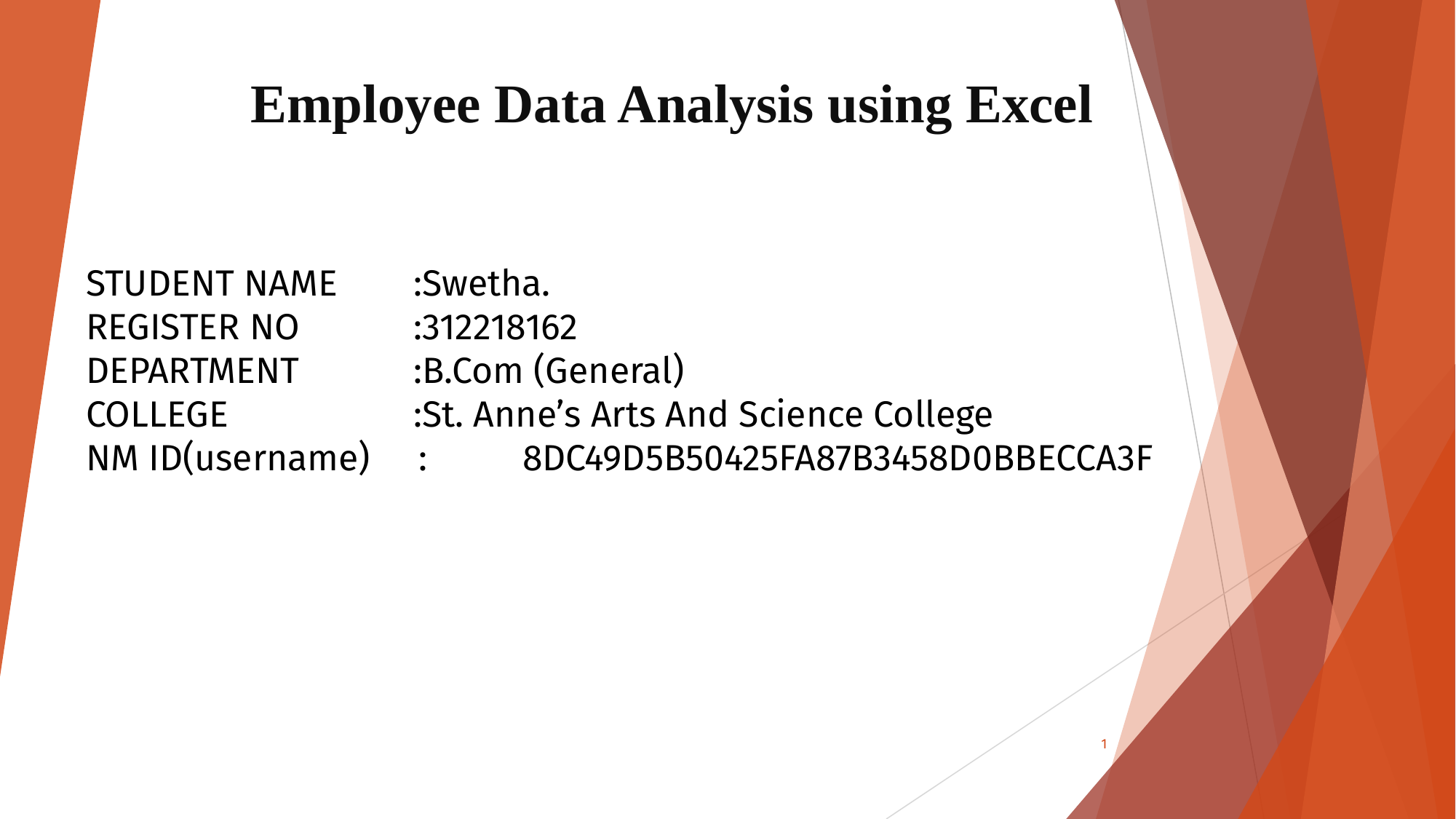

# Employee Data Analysis using Excel
STUDENT NAME	:Swetha.
REGISTER NO		:312218162
DEPARTMENT		:B.Com (General)
COLLEGE		:St. Anne’s Arts And Science College
NM ID(username)     :	8DC49D5B50425FA87B3458D0BBECCA3F
1